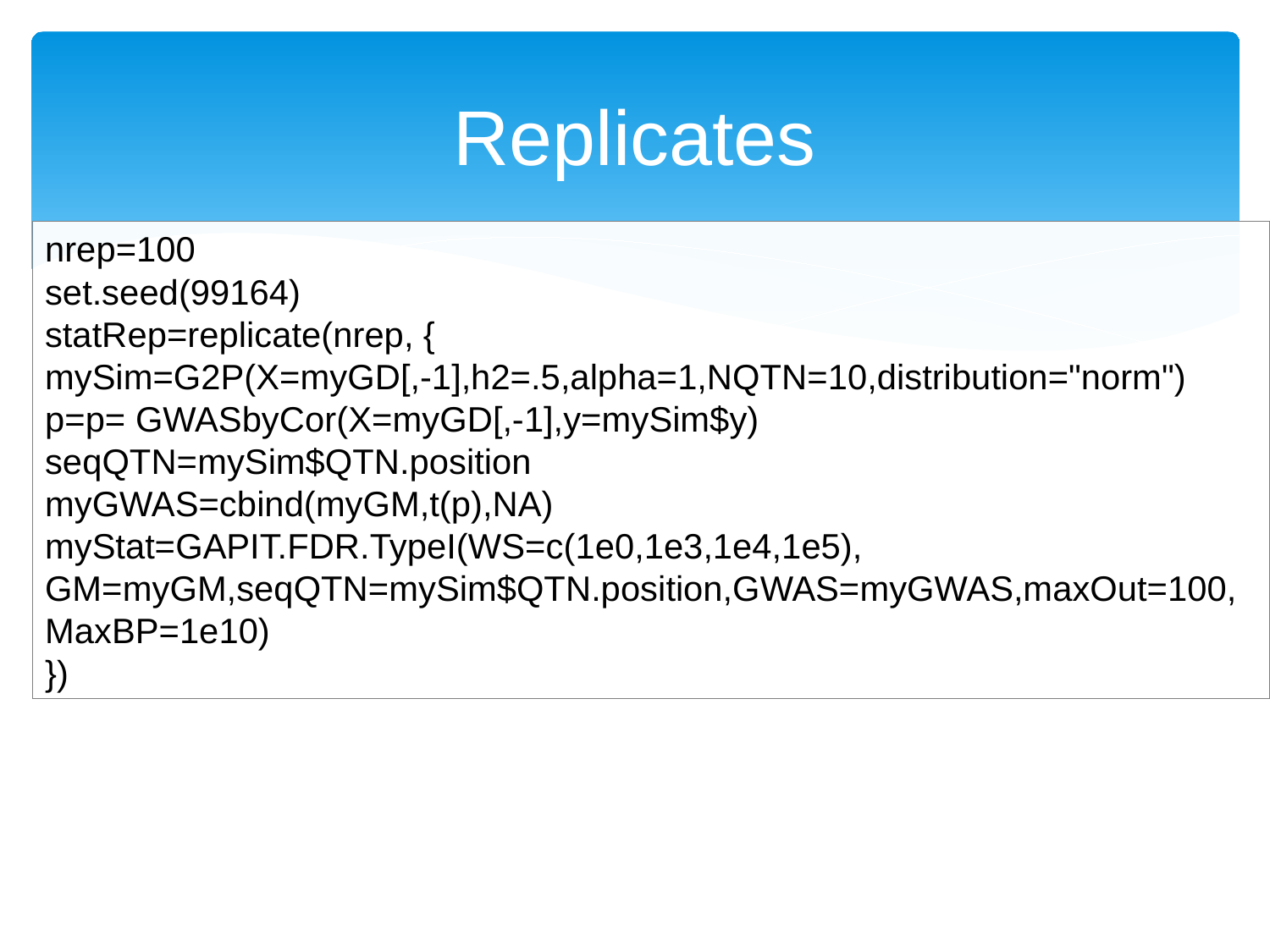

# Replicates
nrep=100
set.seed(99164)
statRep=replicate(nrep, {
mySim=G2P(X=myGD[,-1],h2=.5,alpha=1,NQTN=10,distribution="norm")
p=p= GWASbyCor(X=myGD[,-1],y=mySim$y)
seqQTN=mySim$QTN.position
myGWAS=cbind(myGM,t(p),NA)
myStat=GAPIT.FDR.TypeI(WS=c(1e0,1e3,1e4,1e5), GM=myGM,seqQTN=mySim$QTN.position,GWAS=myGWAS,maxOut=100,MaxBP=1e10)
})